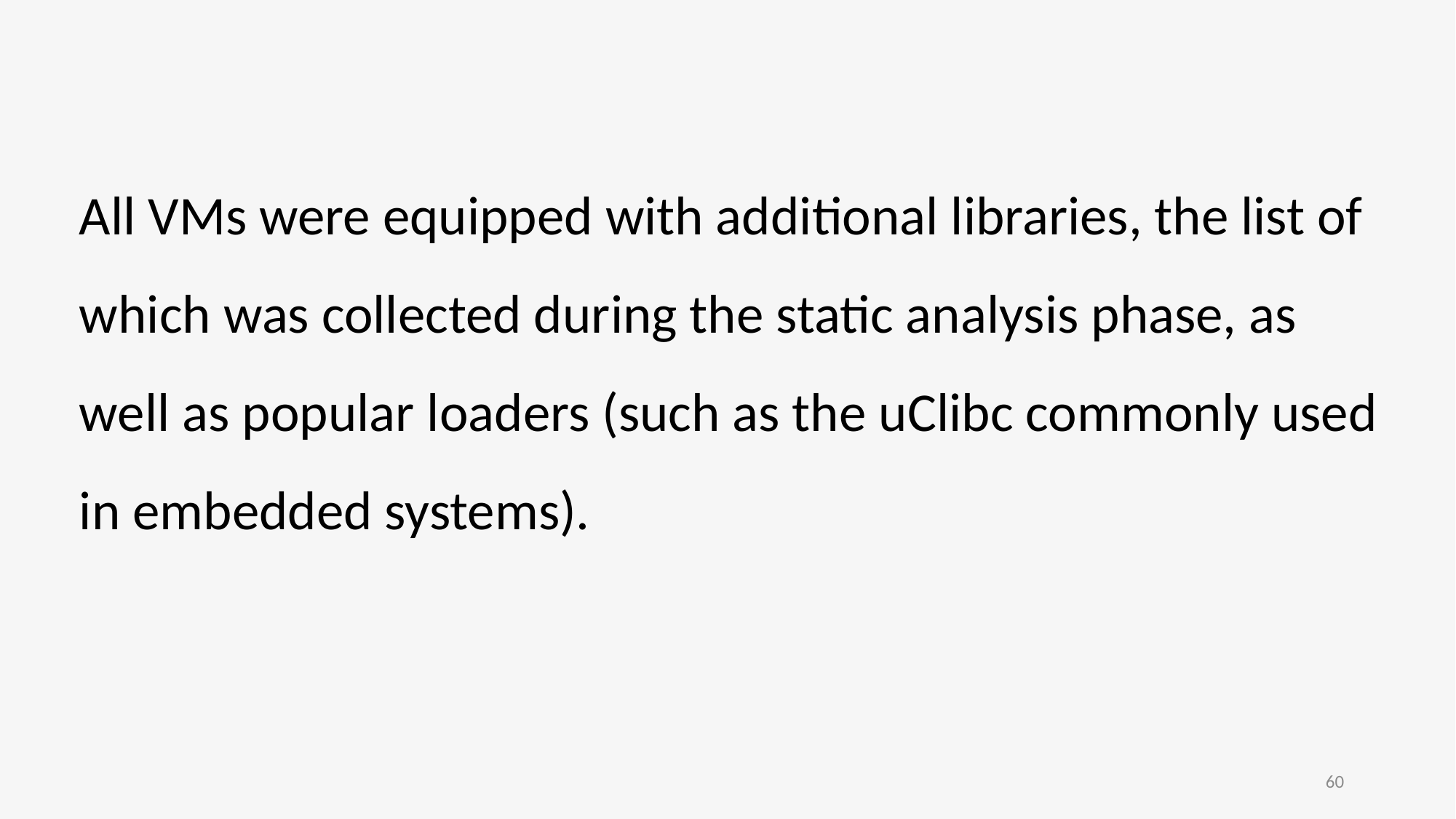

All VMs were equipped with additional libraries, the list of which was collected during the static analysis phase, as well as popular loaders (such as the uClibc commonly used in embedded systems).
60